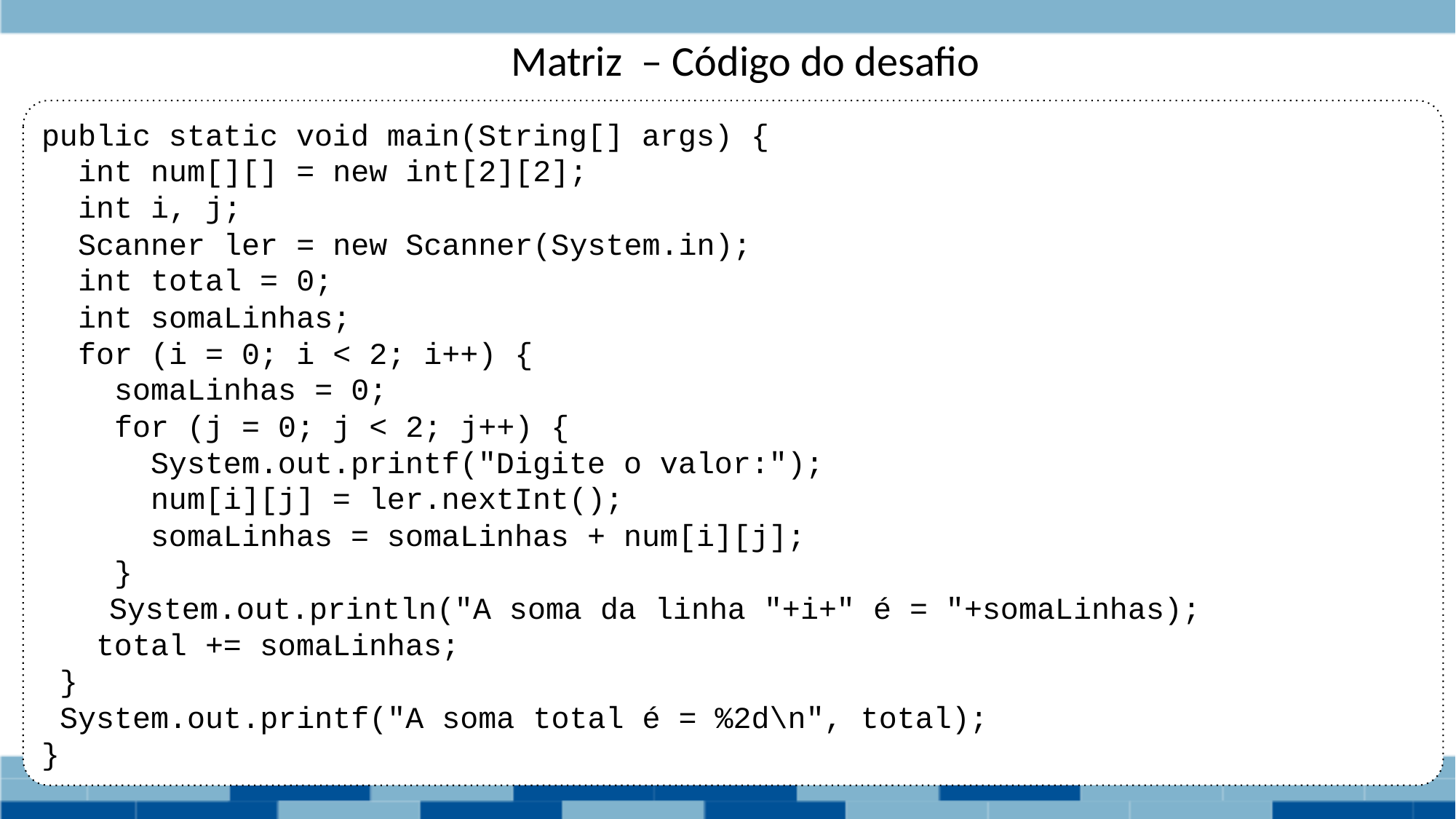

# Matriz  – Código do desafio
public static void main(String[] args) {
  int num[][] = new int[2][2];
  int i, j;
  Scanner ler = new Scanner(System.in);
  int total = 0;
  int somaLinhas;
  for (i = 0; i < 2; i++) {
    somaLinhas = 0;
    for (j = 0; j < 2; j++) {
      System.out.printf("Digite o valor:");
      num[i][j] = ler.nextInt();
      somaLinhas = somaLinhas + num[i][j];
    }
  System.out.println("A soma da linha "+i+" é = "+somaLinhas);
   total += somaLinhas;
 }
 System.out.printf("A soma total é = %2d\n", total);
}